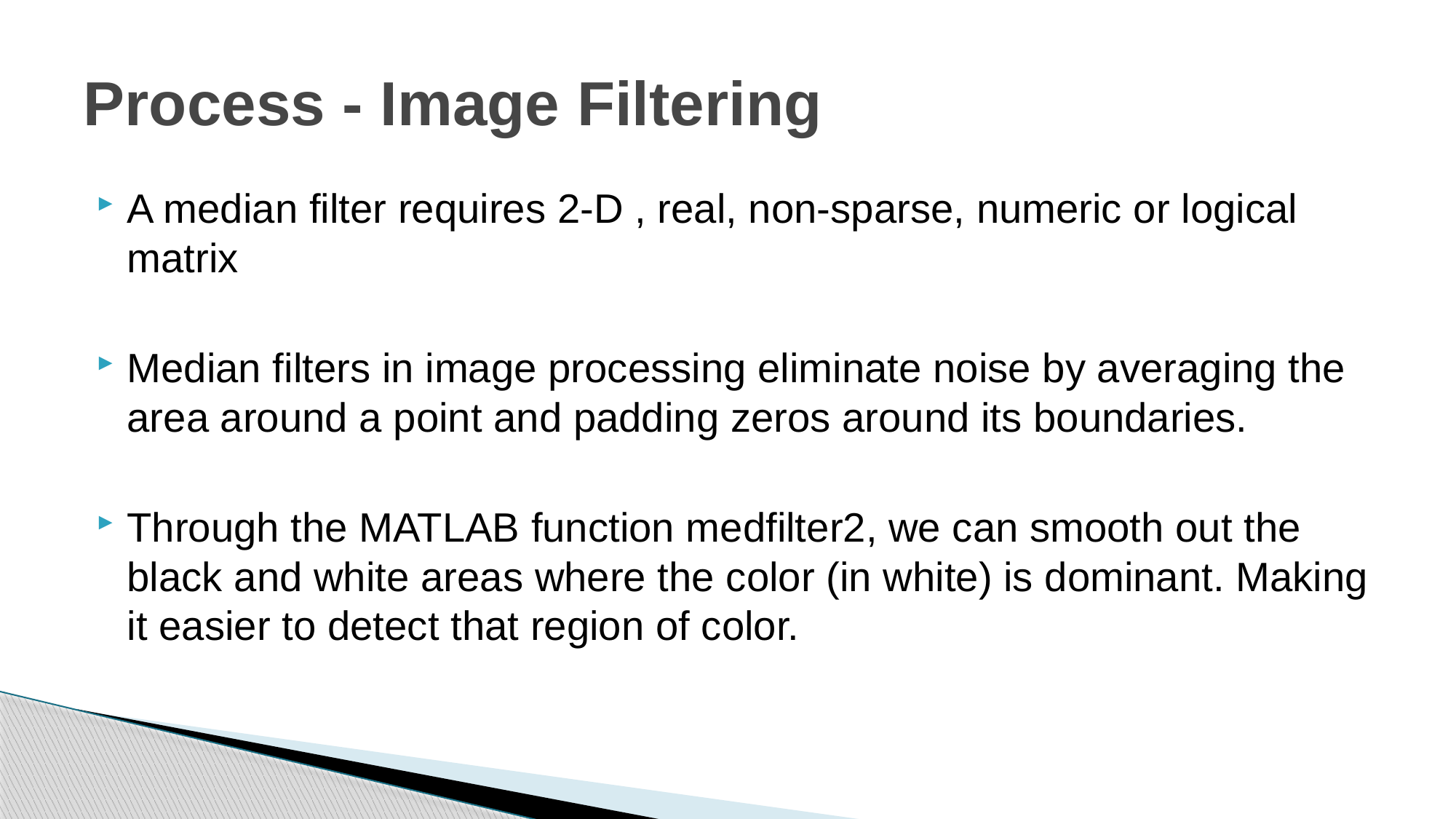

# Process - Image Filtering
A median filter requires 2-D , real, non-sparse, numeric or logical matrix

Median filters in image processing eliminate noise by averaging the area around a point and padding zeros around its boundaries.

Through the MATLAB function medfilter2, we can smooth out the black and white areas where the color (in white) is dominant. Making it easier to detect that region of color.